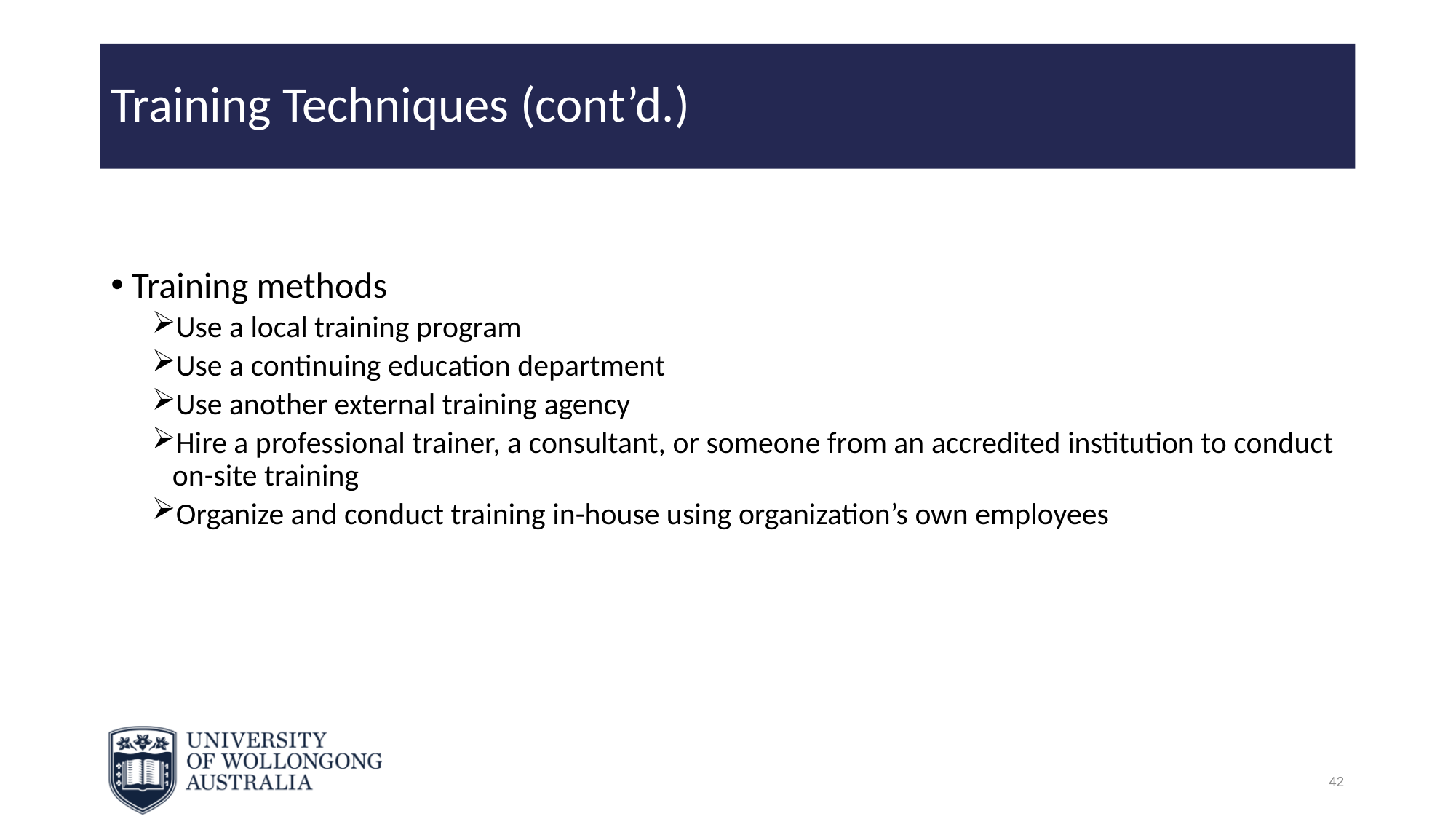

# Training Techniques (cont’d.)
Training methods
Use a local training program
Use a continuing education department
Use another external training agency
Hire a professional trainer, a consultant, or someone from an accredited institution to conduct on-site training
Organize and conduct training in-house using organization’s own employees
42